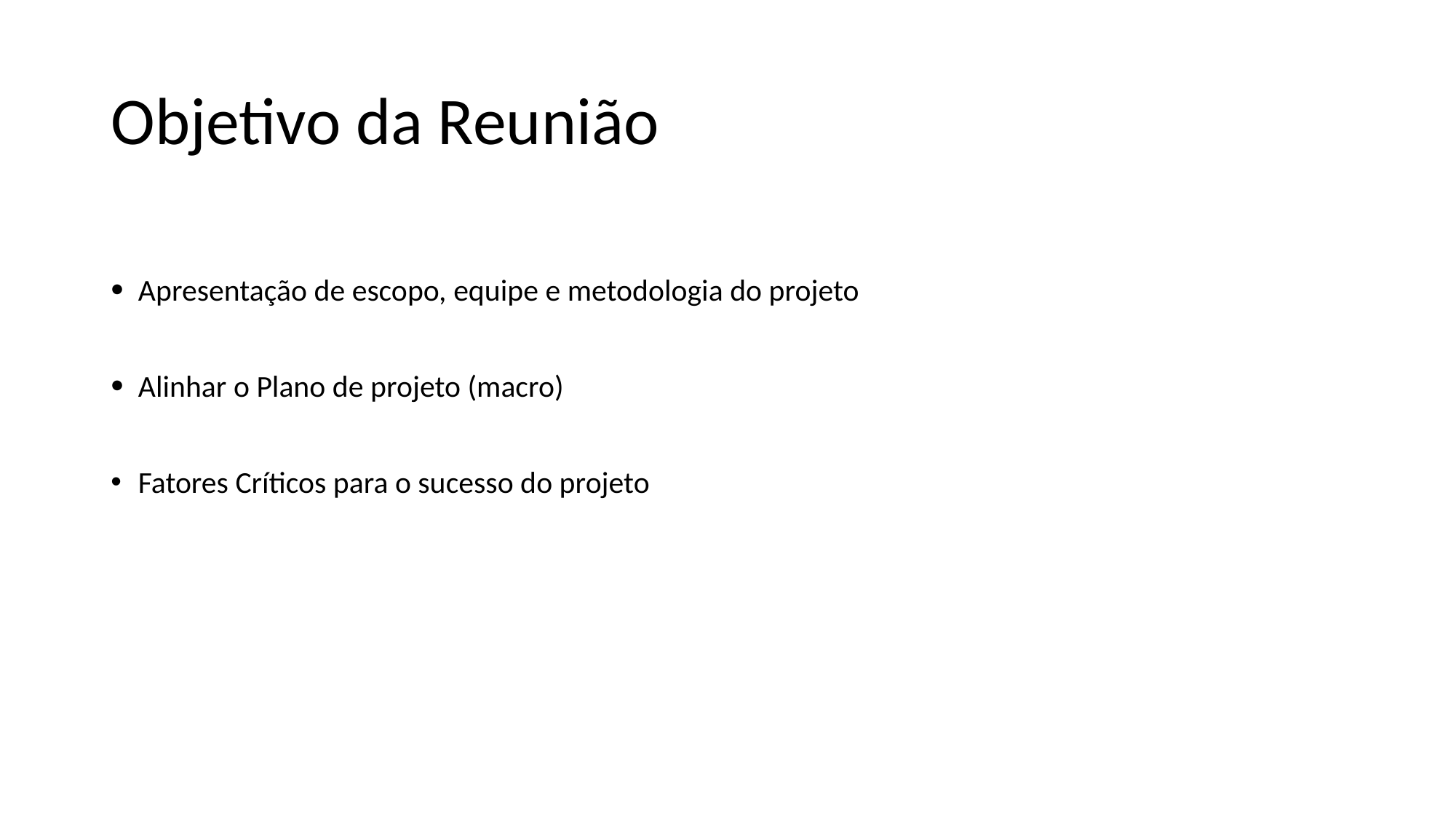

# Objetivo da Reunião

Apresentação de escopo, equipe e metodologia do projeto

Alinhar o Plano de projeto (macro)

Fatores Críticos para o sucesso do projeto